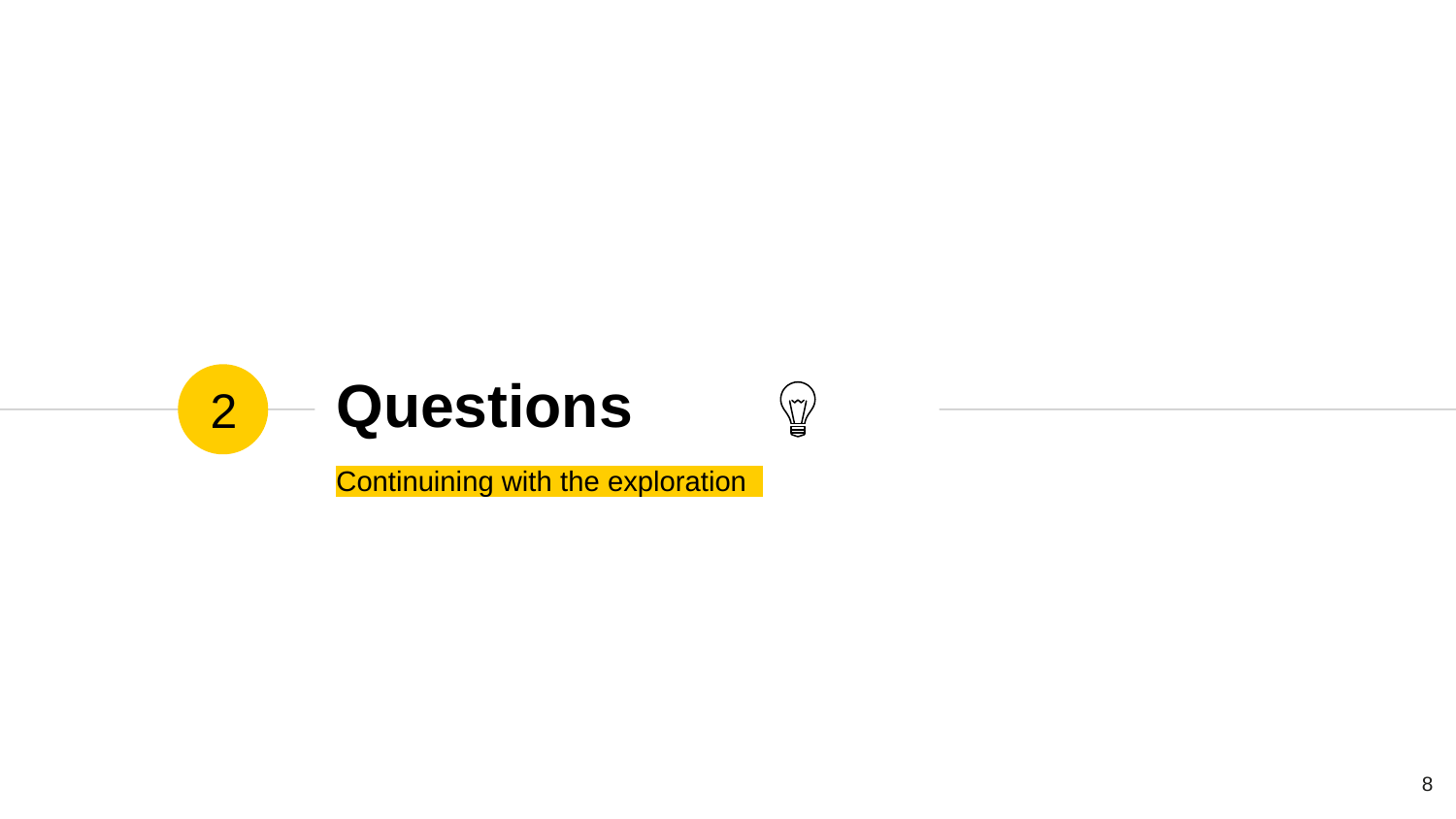

Questions
2

Continuining with the exploration
8